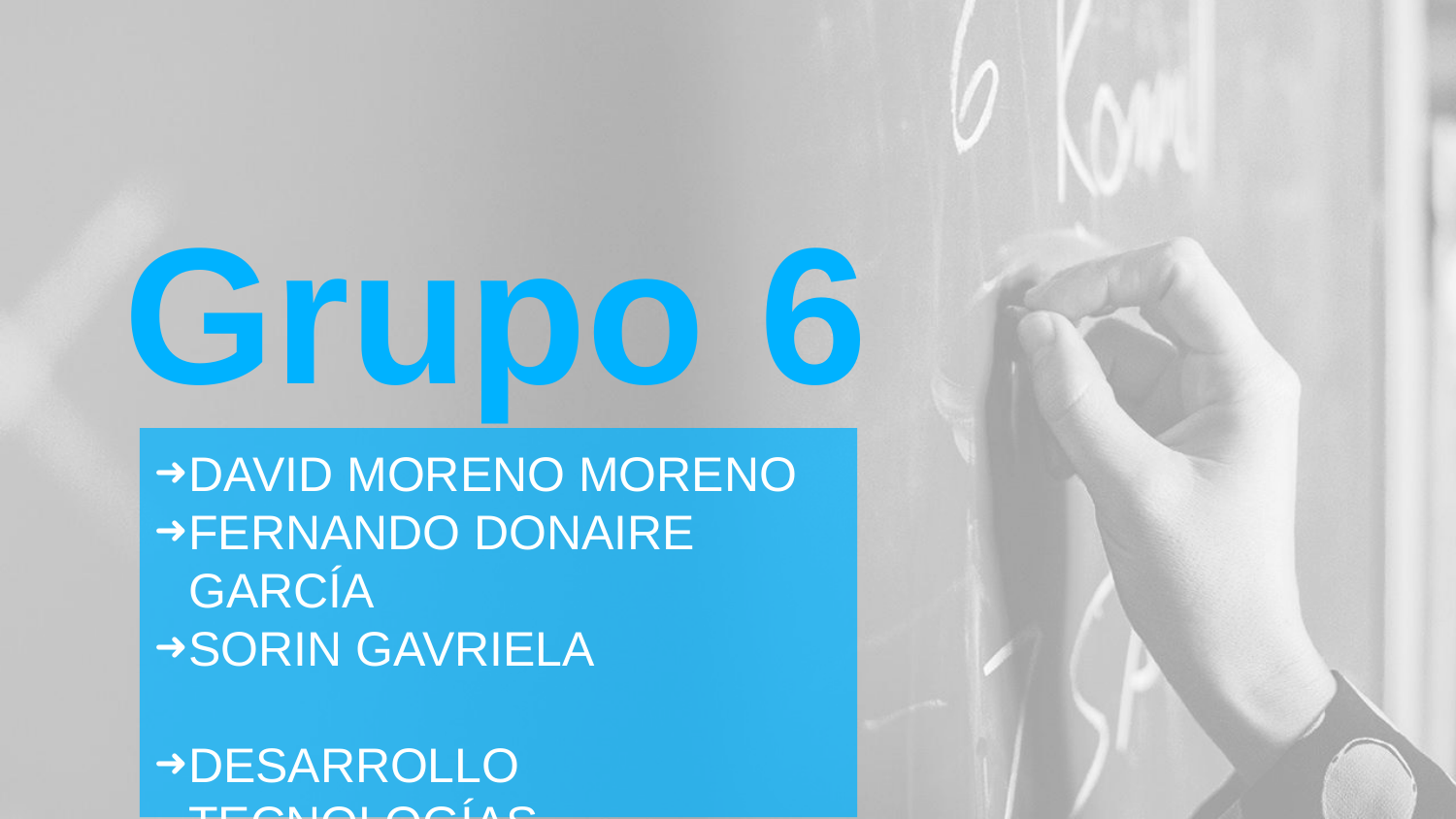

Grupo 6
DAVID MORENO MORENO
FERNANDO DONAIRE GARCÍA
SORIN GAVRIELA

DESARROLLO TECNOLOGÍAS EMERGENTES
GRADO SISTEMAS DE LA INFORMACIÓN
2015/2016